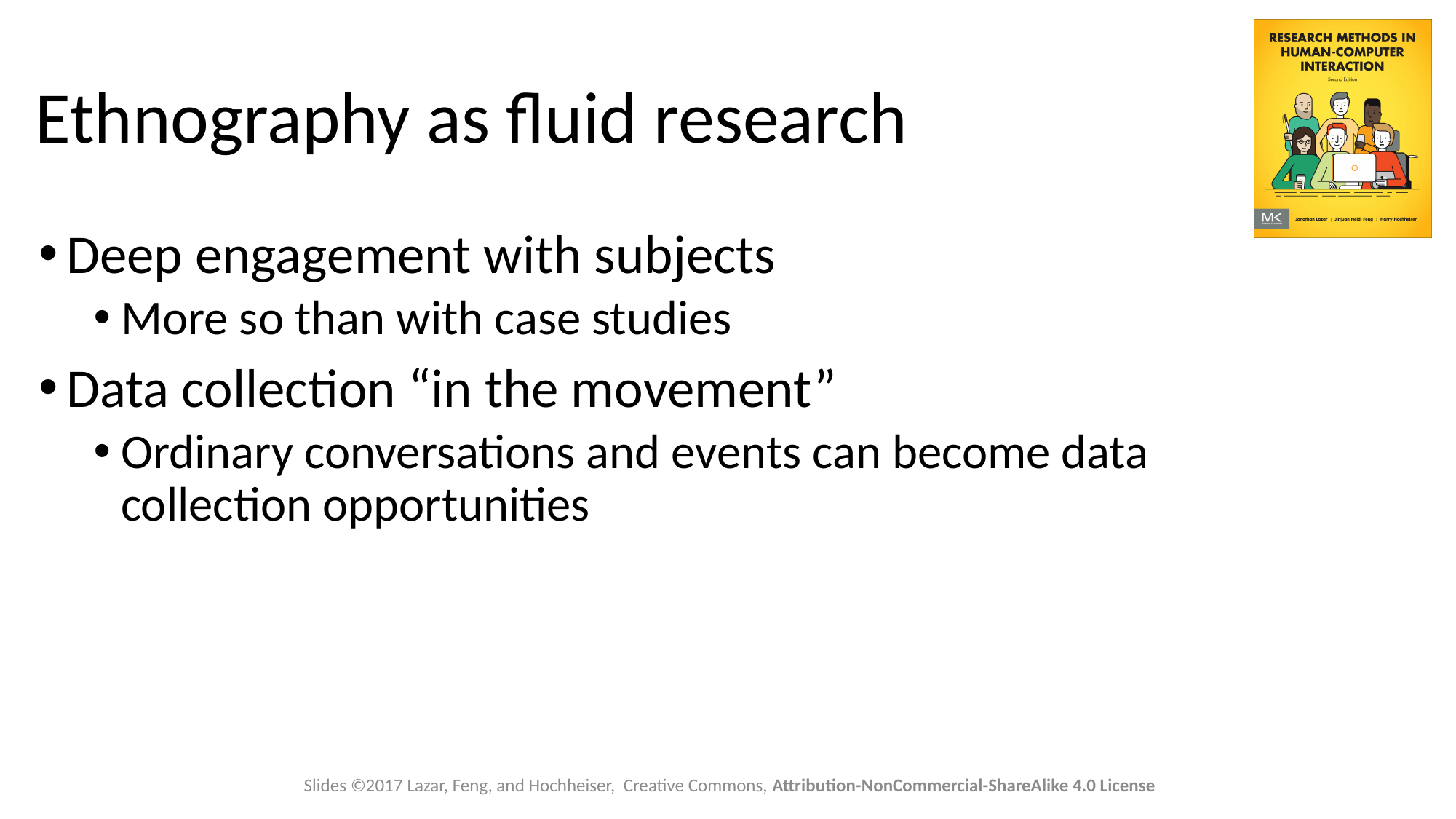

# Ethnography as fluid research
Deep engagement with subjects
More so than with case studies
Data collection “in the movement”
Ordinary conversations and events can become data collection opportunities